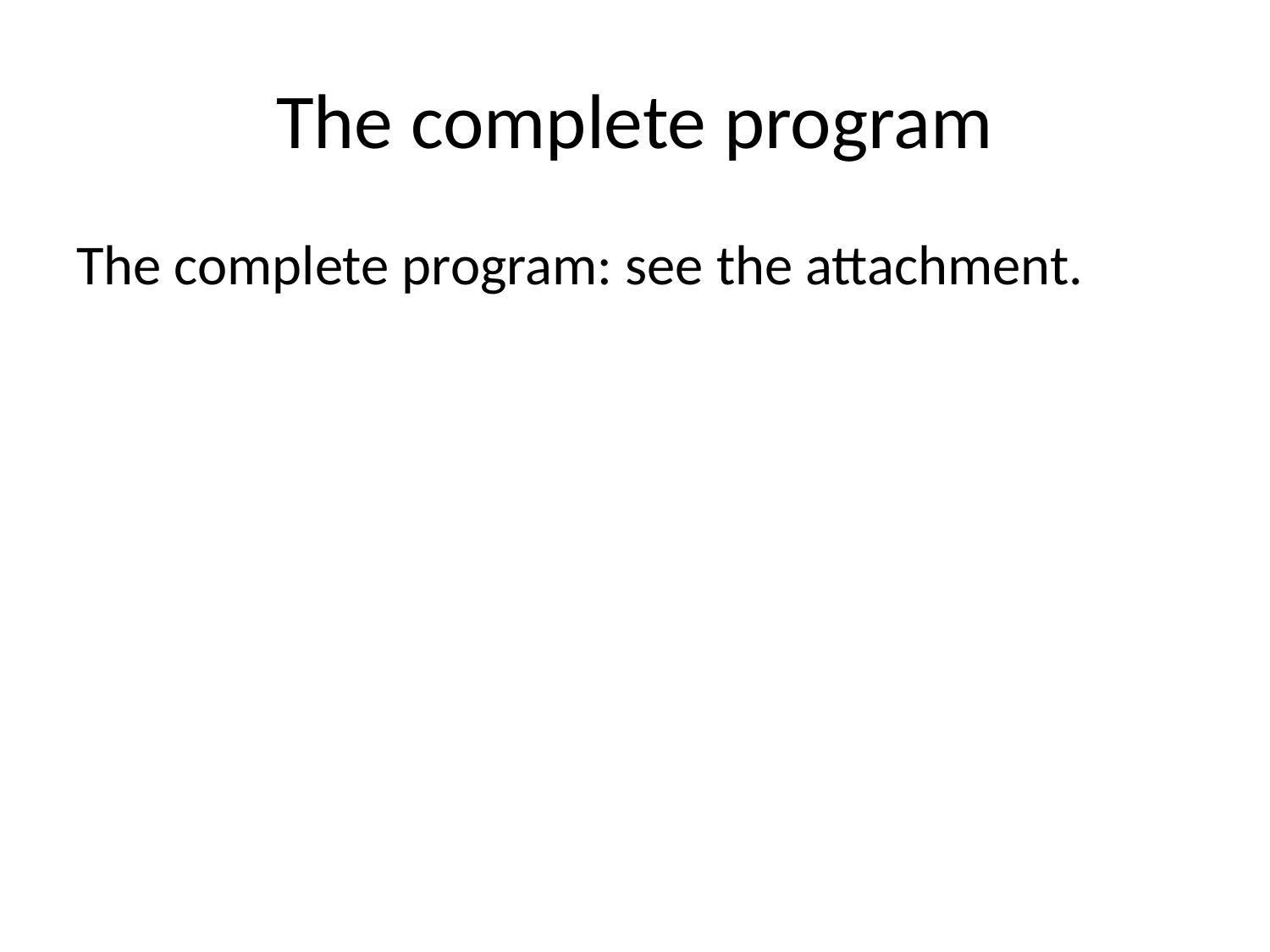

# The complete program
The complete program: see the attachment.